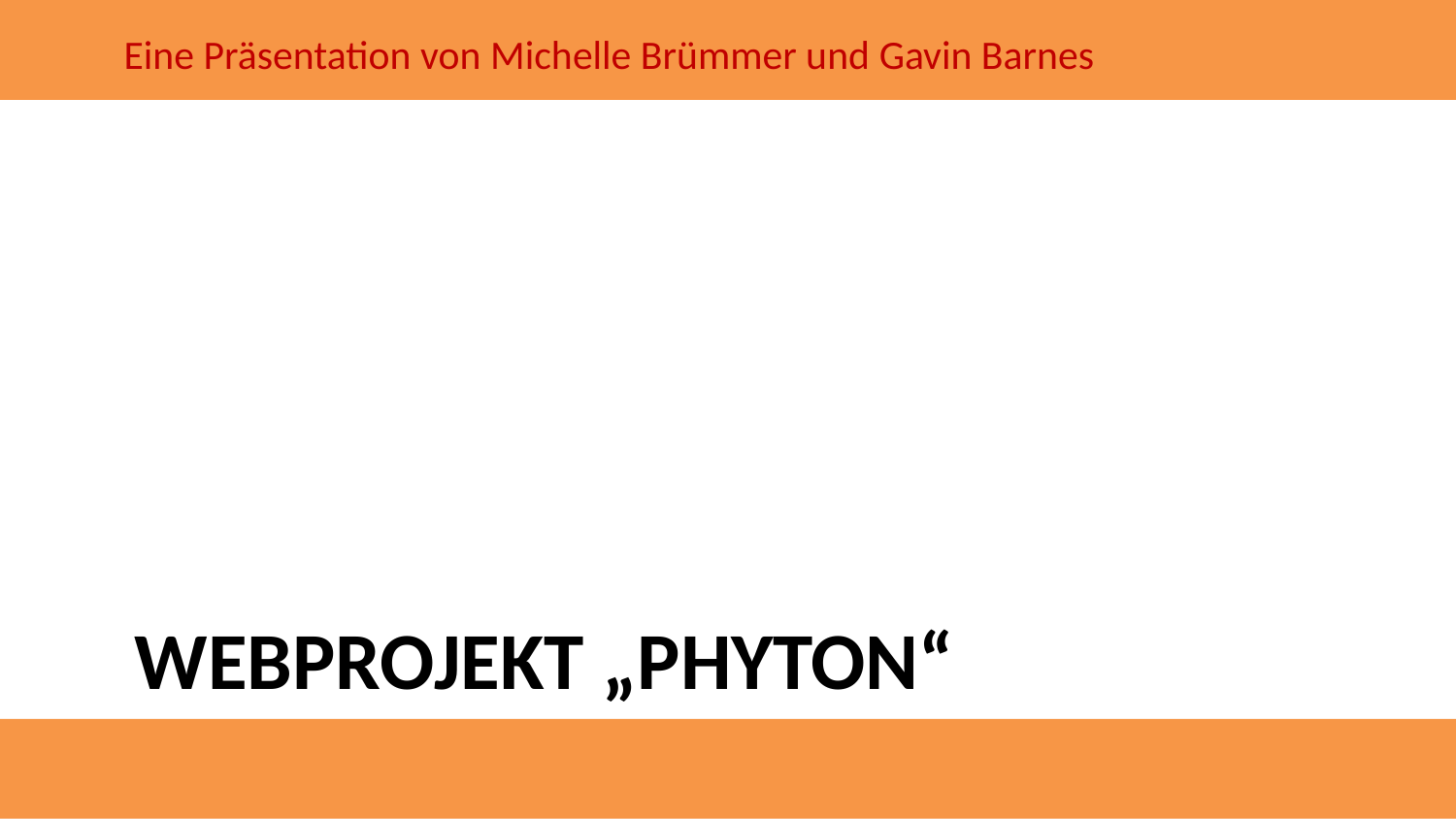

Eine Präsentation von Michelle Brümmer und Gavin Barnes
# Webprojekt „Phyton“